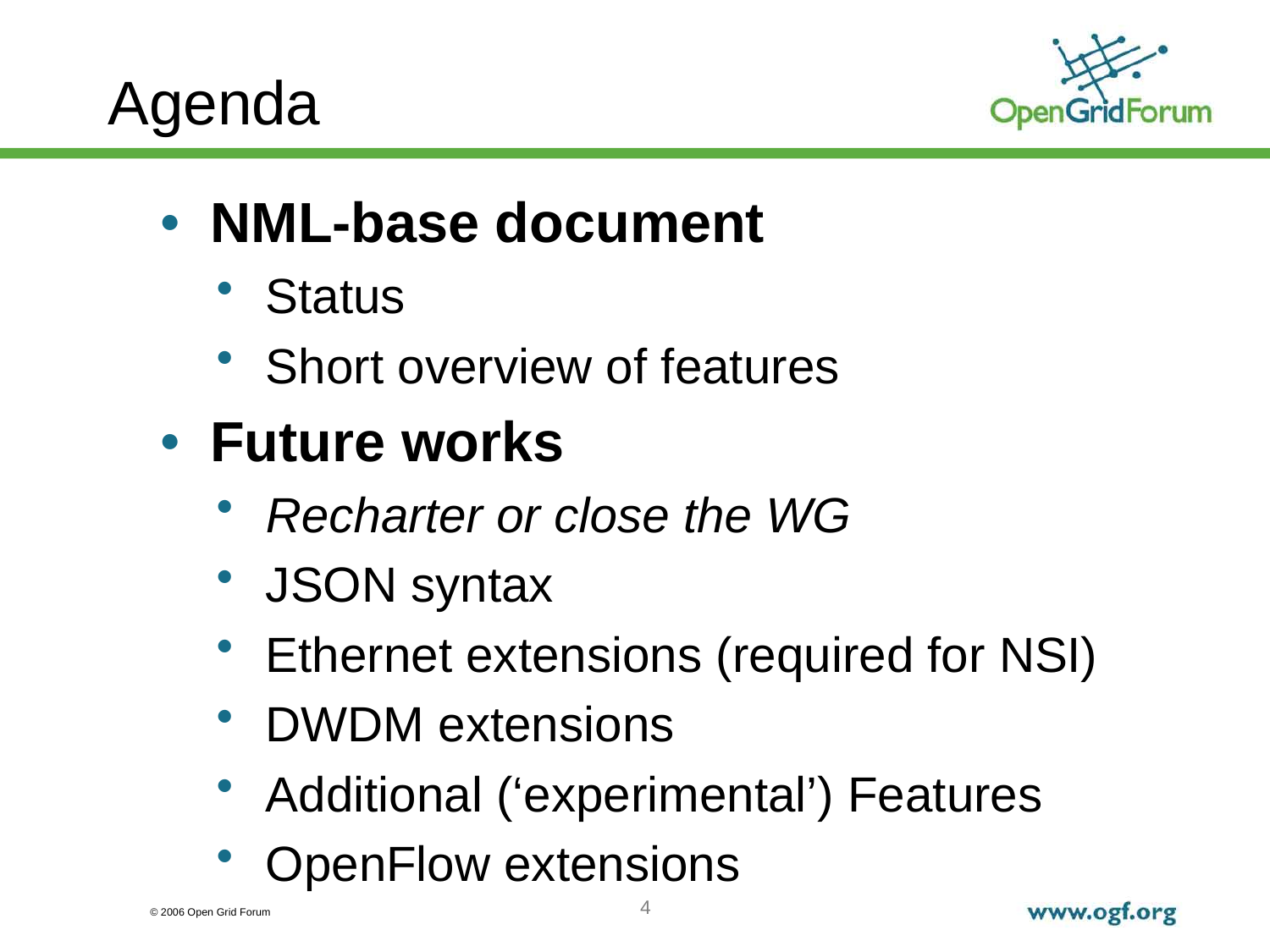

# Agenda
NML-base document
Status
Short overview of features
Future works
Recharter or close the WG
JSON syntax
Ethernet extensions (required for NSI)
DWDM extensions
Additional (‘experimental’) Features
OpenFlow extensions
4